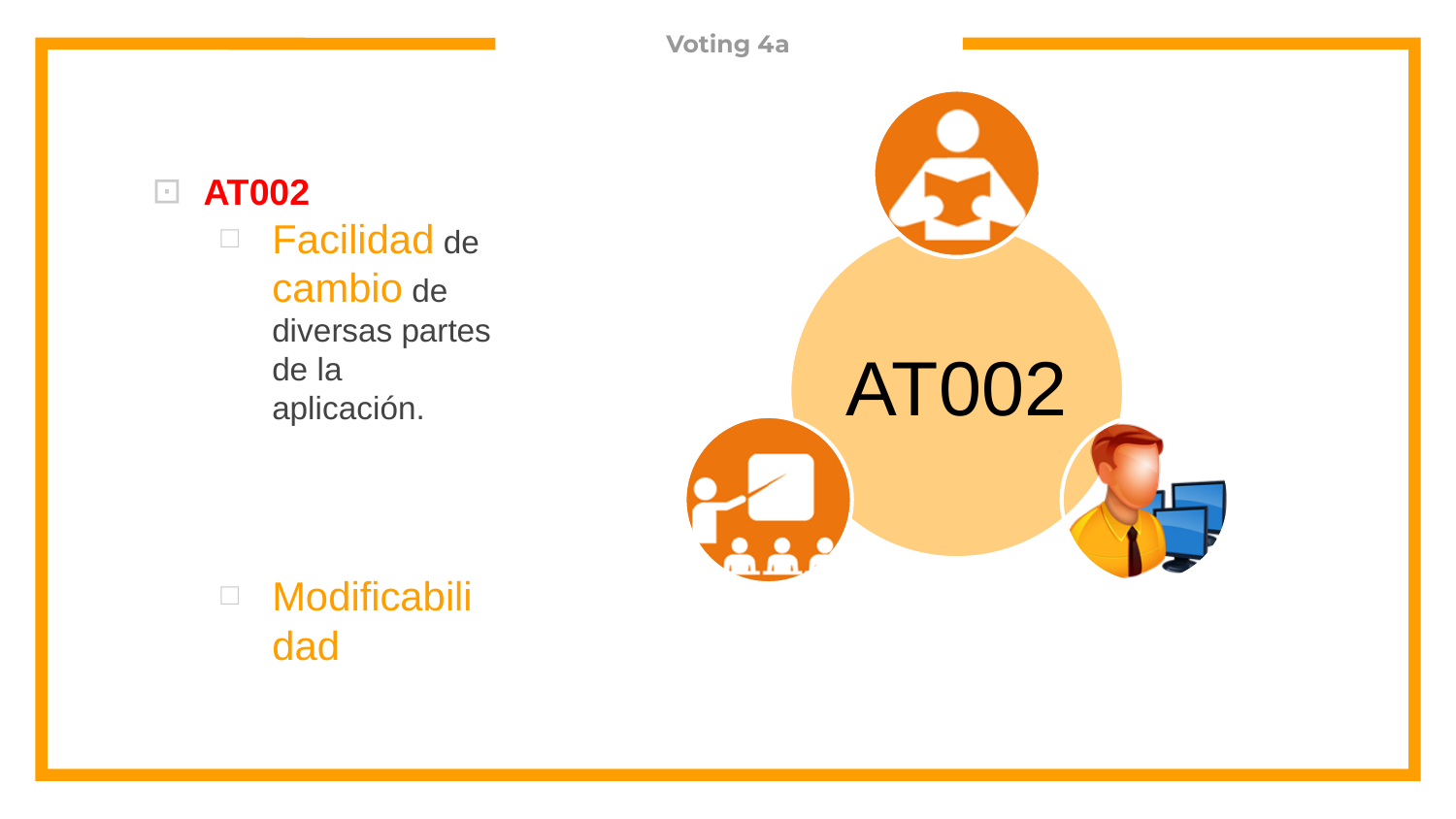

# Voting 4a
AT002

AT002
Facilidad de cambio de diversas partes de la aplicación.

Modificabilidad